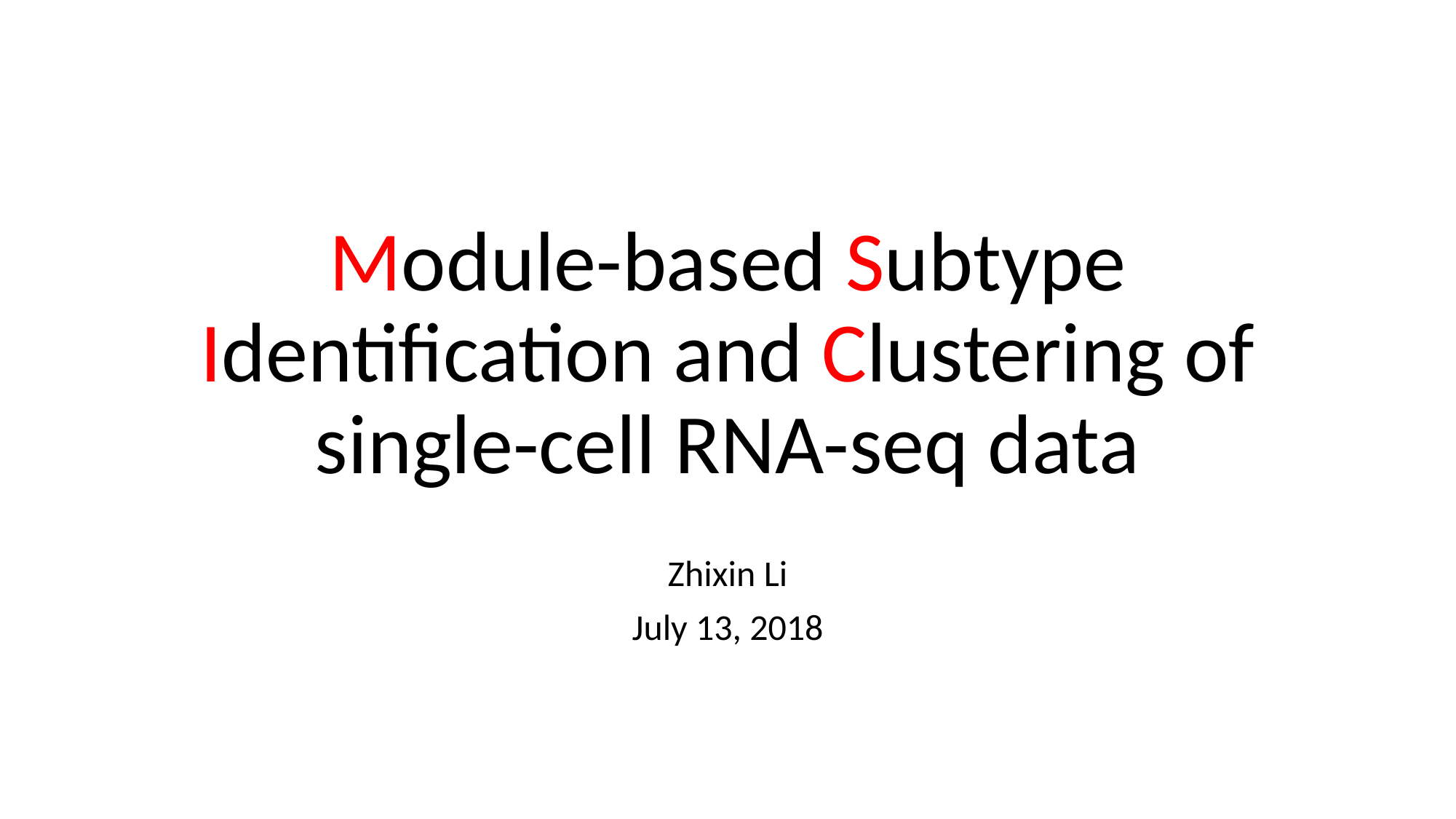

# Module-based Subtype Identification and Clustering of single-cell RNA-seq data
Zhixin Li
July 13, 2018